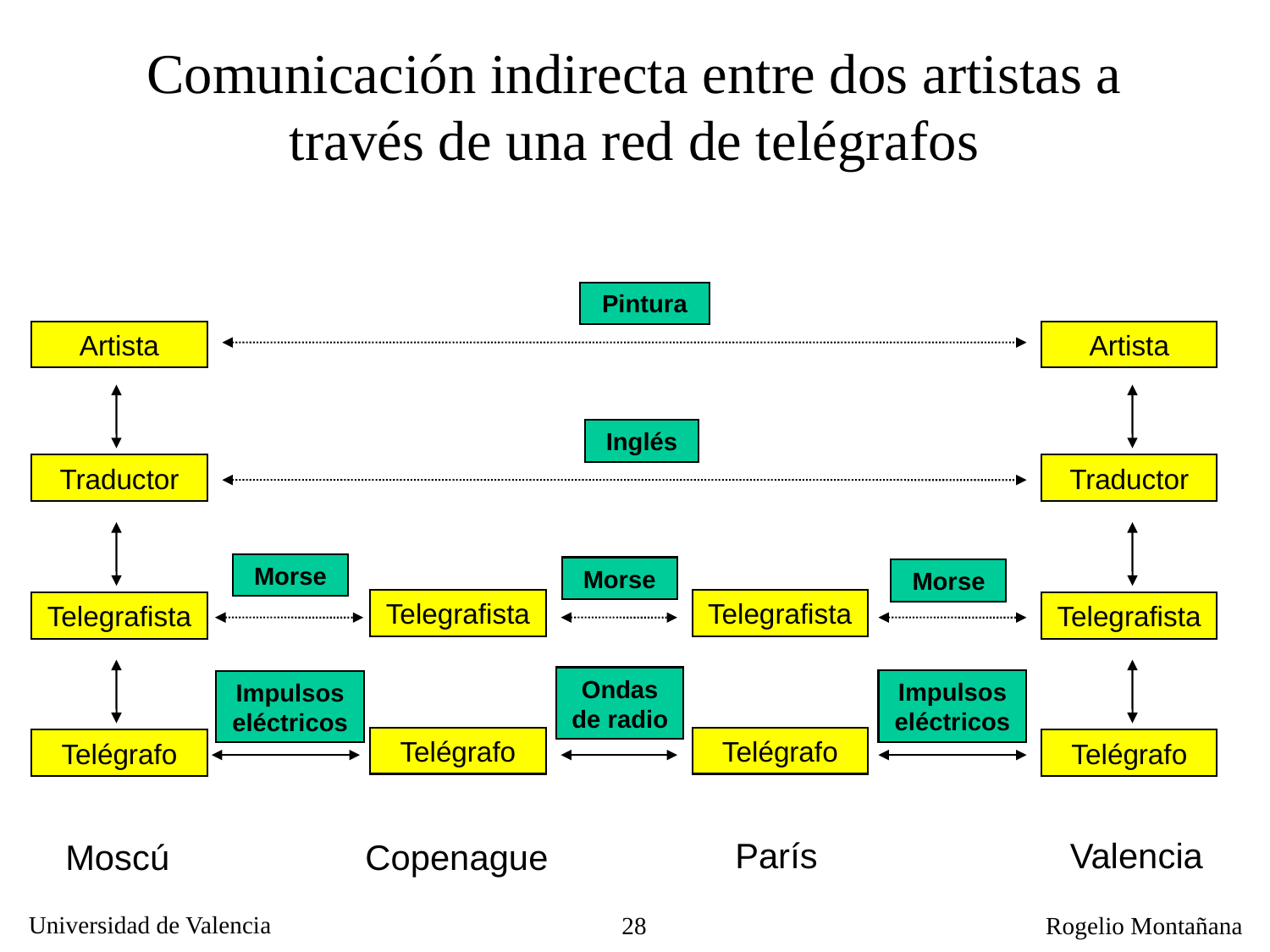

Comunicación indirecta entre dos artistas a través de una red de telégrafos
Pintura
Artista
Artista

Inglés
Traductor
Traductor

Morse
Morse
Morse
Telegrafista
Telegrafista
Telegrafista
Telegrafista

Ondas de radio
Impulsos
eléctricos
Impulsos
eléctricos
Telégrafo
Telégrafo
Telégrafo
Telégrafo

París
Valencia
Moscú
Copenague
28